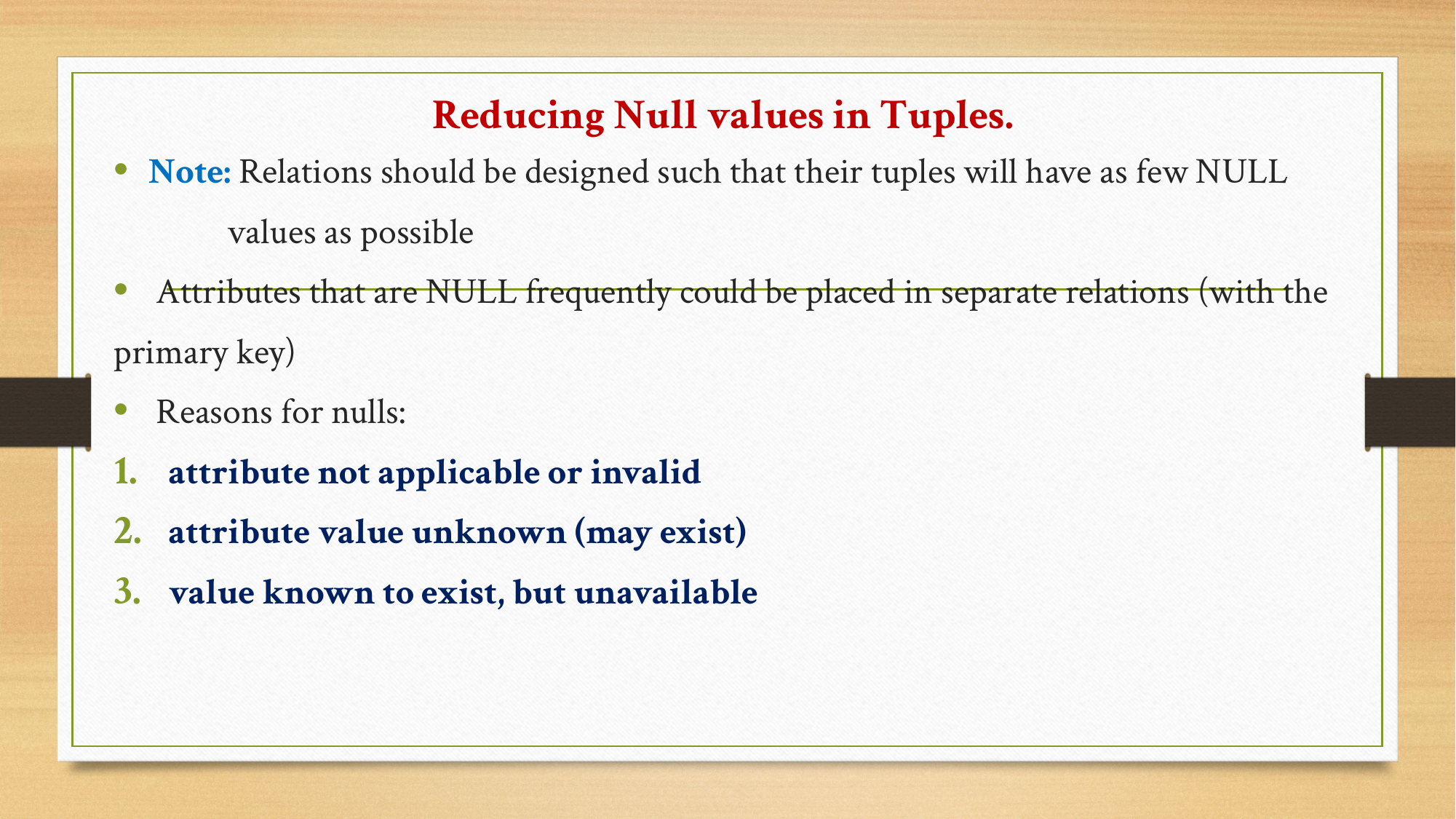

# Reducing Null values in Tuples.
Note: Relations should be designed such that their tuples will have as few NULL
              values as possible
 Attributes that are NULL frequently could be placed in separate relations (with the
primary key)
 Reasons for nulls:
attribute not applicable or invalid
attribute value unknown (may exist)
value known to exist, but unavailable